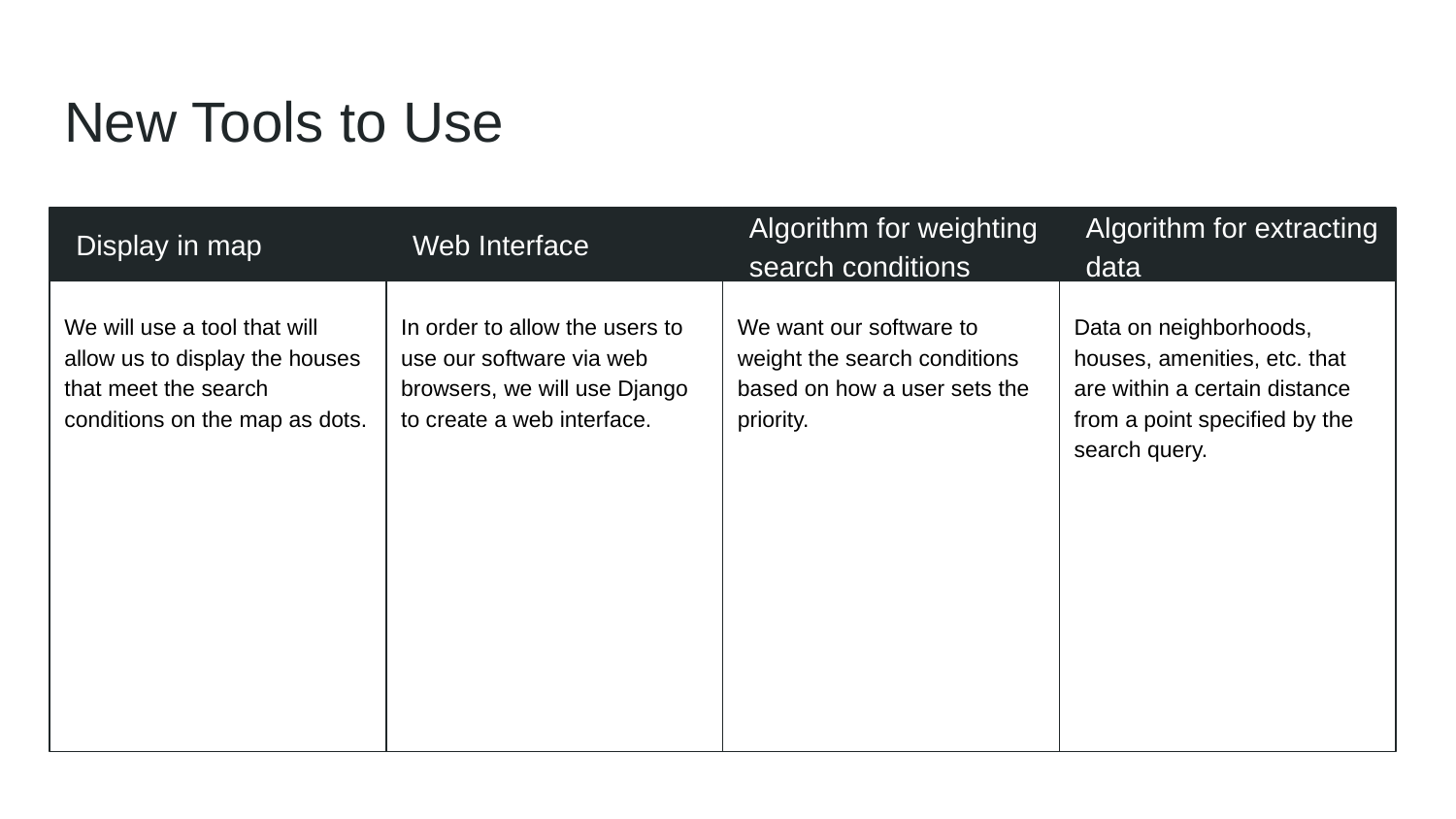

# New Tools to Use

Algorithm for weighting search conditions
Algorithm for extracting data

Display in map

Web Interface
Zillow

We will use a tool that will allow us to display the houses that meet the search conditions on the map as dots.

In order to allow the users to use our software via web browsers, we will use Django to create a web interface.

We want our software to weight the search conditions based on how a user sets the priority.
Data on neighborhoods, houses, amenities, etc. that are within a certain distance from a point specified by the search query.